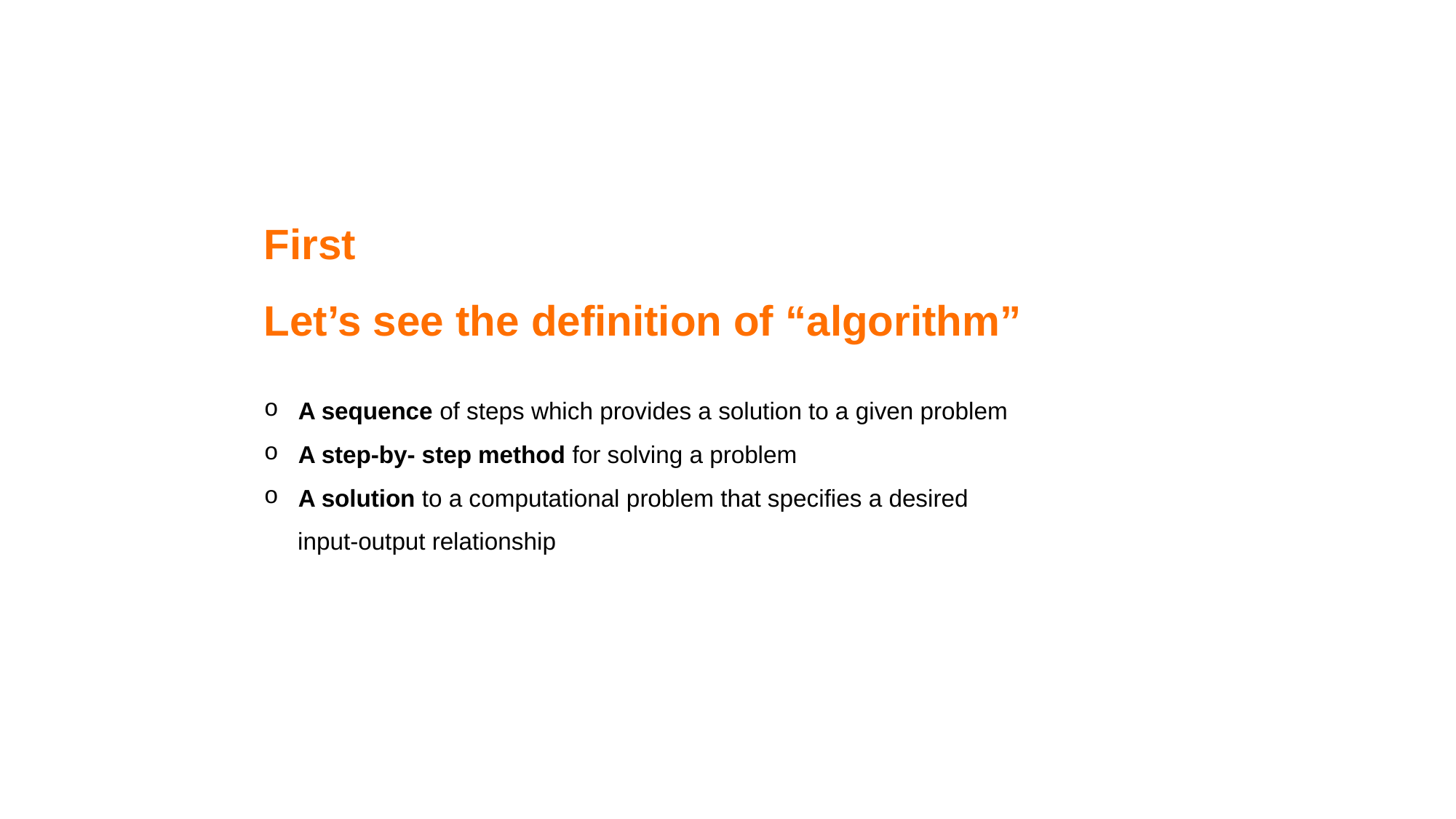

First
Let’s see the definition of “algorithm”

A sequence of steps which provides a solution to a given problem
A step-by- step method for solving a problem
A solution to a computational problem that specifies a desired
     input-output relationship